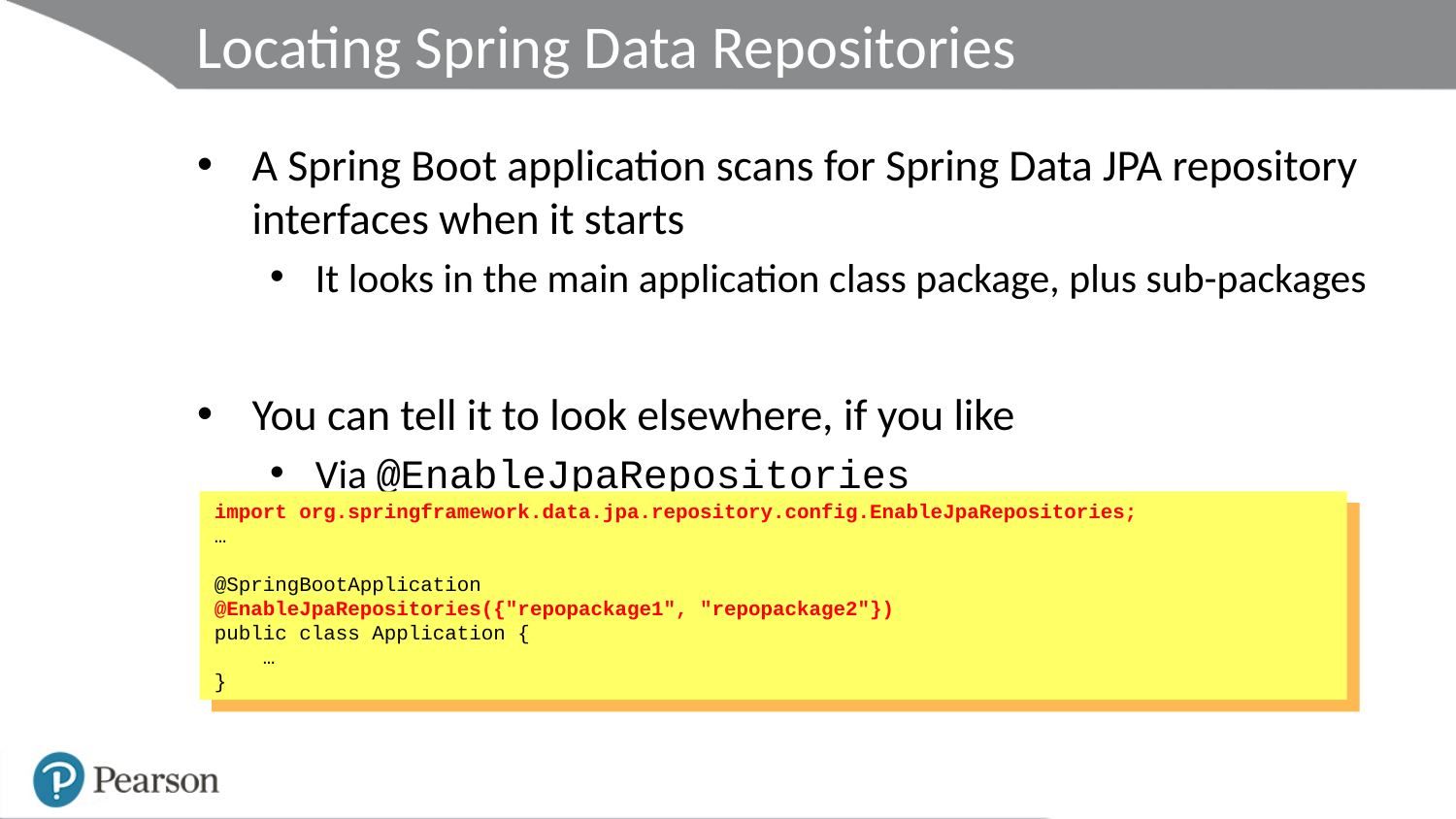

# Locating Spring Data Repositories
A Spring Boot application scans for Spring Data JPA repository interfaces when it starts
It looks in the main application class package, plus sub-packages

You can tell it to look elsewhere, if you like
Via @EnableJpaRepositories
import org.springframework.data.jpa.repository.config.EnableJpaRepositories;
…

@SpringBootApplication
@EnableJpaRepositories({"repopackage1", "repopackage2"})
public class Application {
    …
}